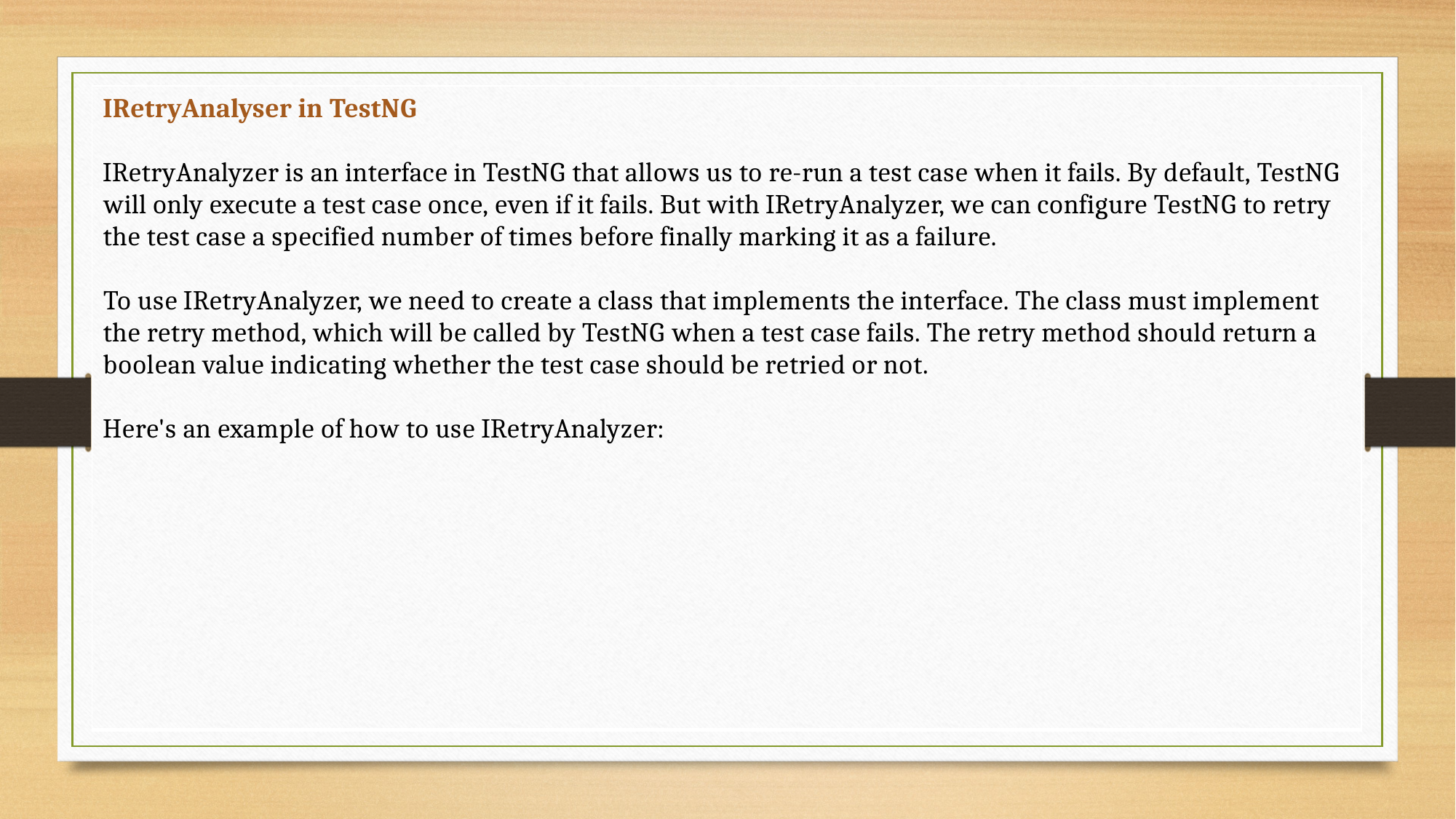

| IRetryAnalyser in TestNG IRetryAnalyzer is an interface in TestNG that allows us to re-run a test case when it fails. By default, TestNG will only execute a test case once, even if it fails. But with IRetryAnalyzer, we can configure TestNG to retry the test case a specified number of times before finally marking it as a failure. To use IRetryAnalyzer, we need to create a class that implements the interface. The class must implement the retry method, which will be called by TestNG when a test case fails. The retry method should return a boolean value indicating whether the test case should be retried or not. Here's an example of how to use IRetryAnalyzer: |
| --- |